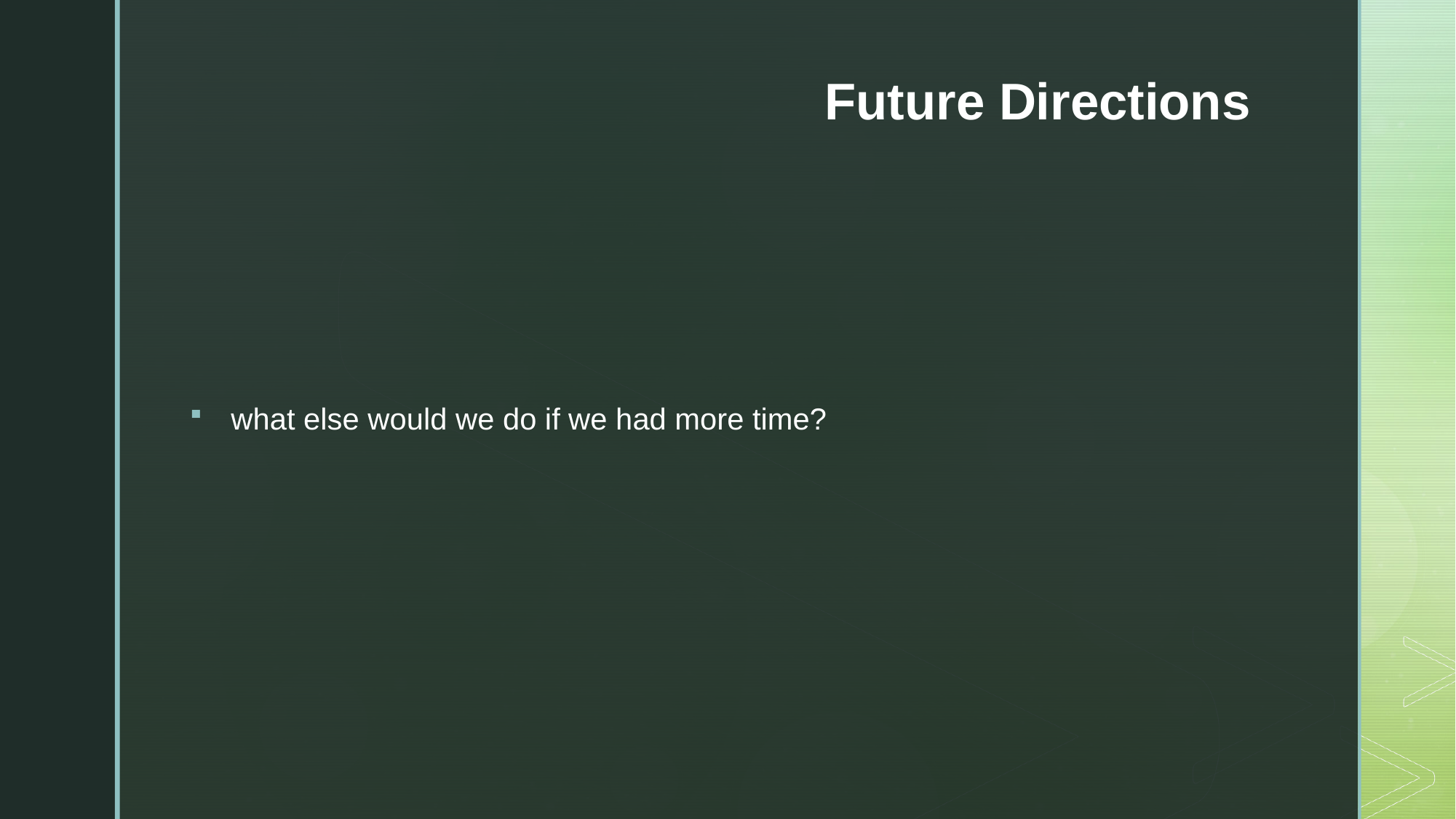

# Future Directions
what else would we do if we had more time?